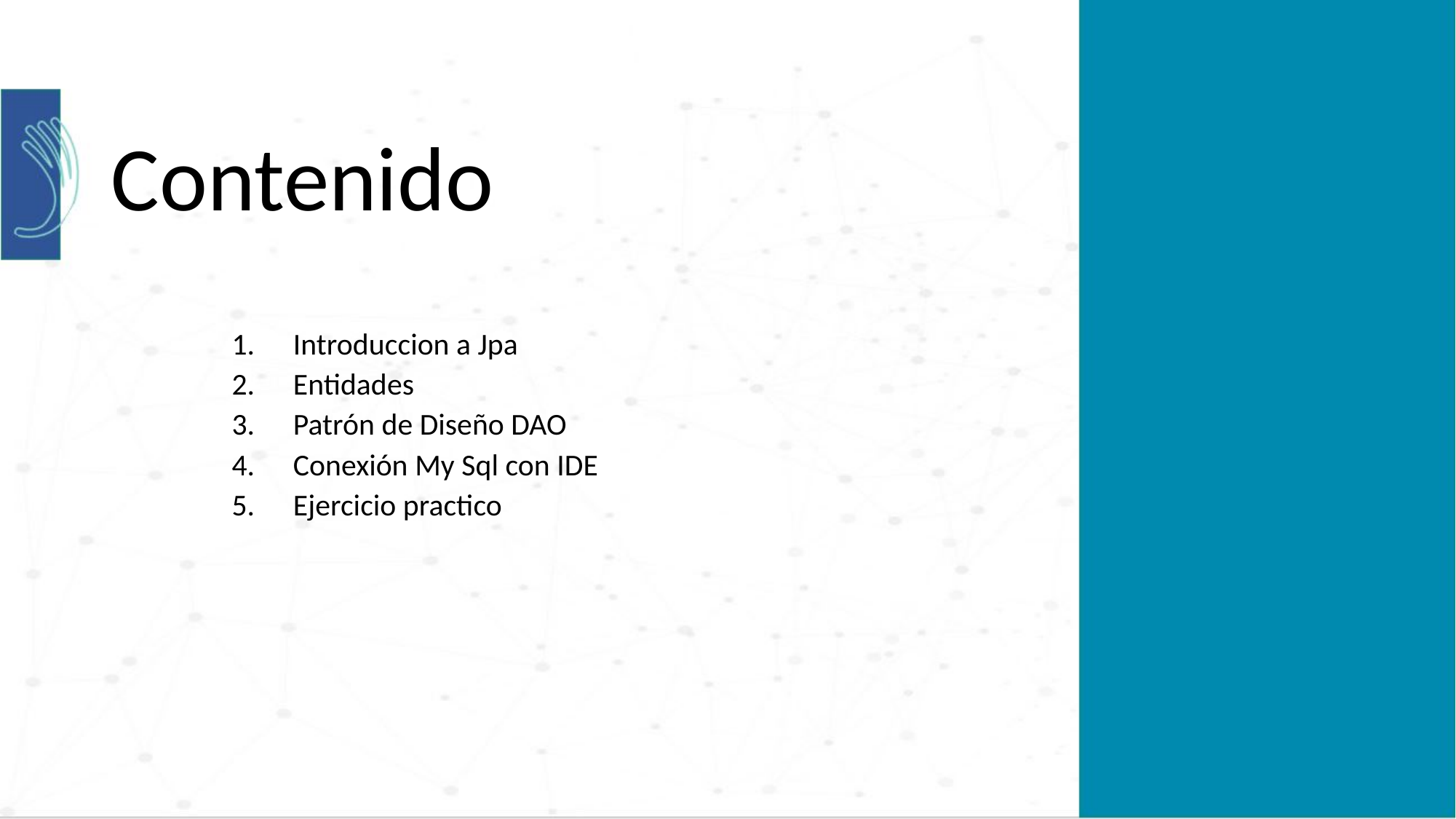

# Contenido

Introduccion a Jpa
Entidades
Patrón de Diseño DAO
Conexión My Sql con IDE
Ejercicio practico